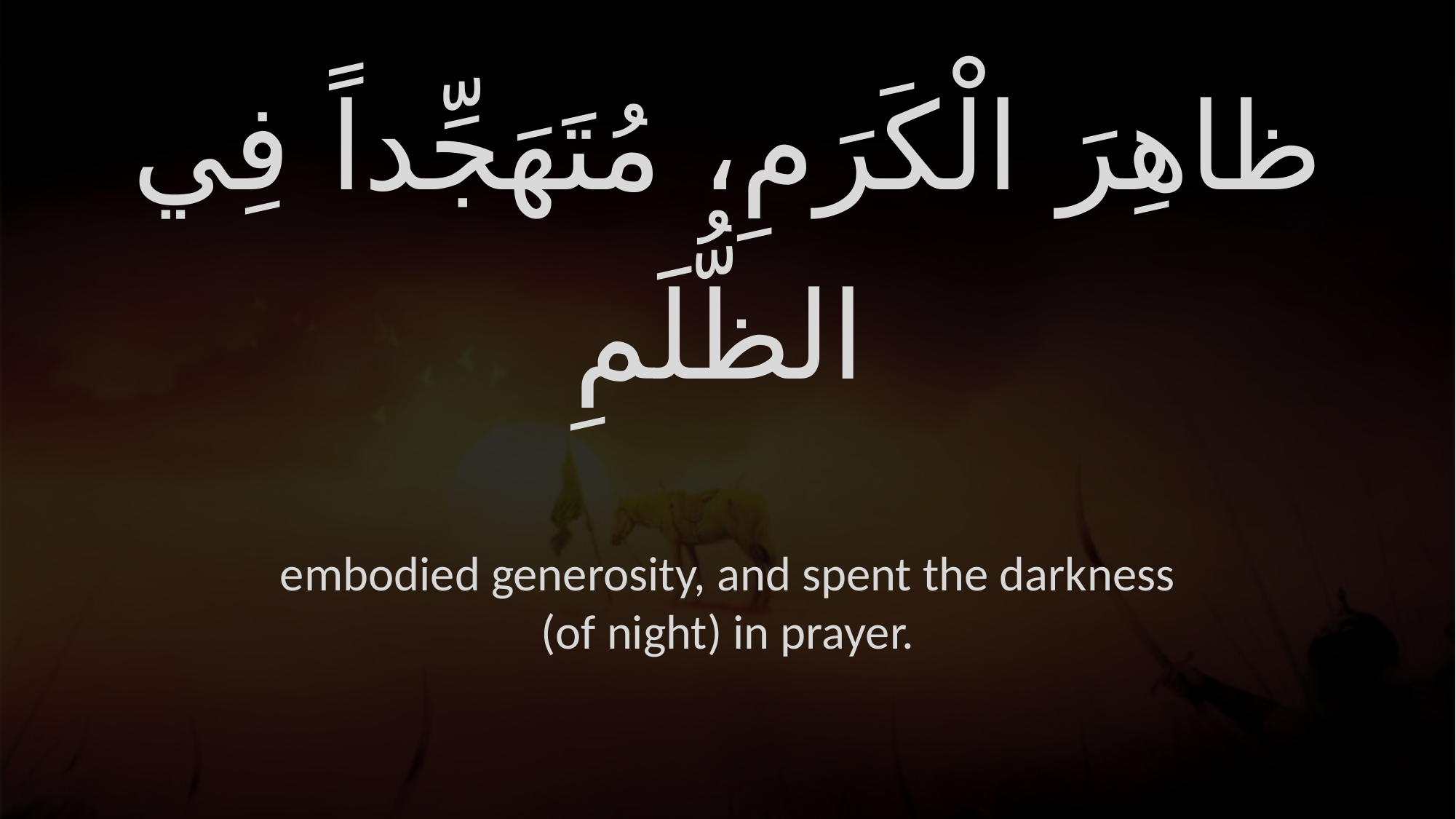

# ظاهِرَ الْكَرَمِ، مُتَهَجِّداً فِي الظُّلَمِ
embodied generosity, and spent the darkness (of night) in prayer.